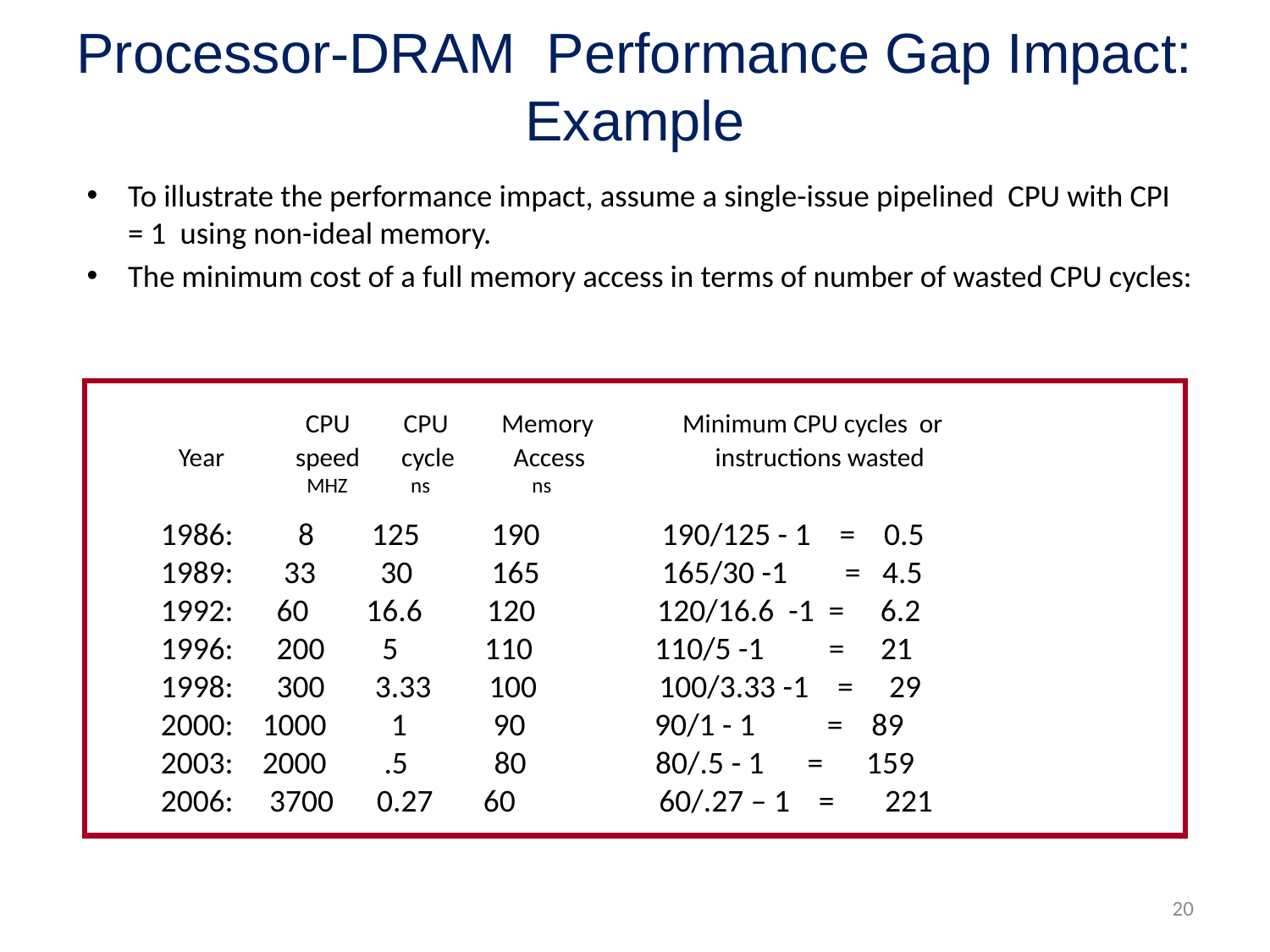

# Processor-DRAM  Performance Gap Impact: Example
To illustrate the performance impact, assume a single-issue pipelined  CPU with CPI = 1  using non-ideal memory.
The minimum cost of a full memory access in terms of number of wasted CPU cycles:

                  CPU         CPU         Memory               Minimum CPU cycles  or
   Year            speed       cycle          Access                      instructions wasted
                              MHZ             ns                     ns

1986:         8        125          190                 190/125 - 1    =    0.5
1989:       33         30           165                 165/30 -1        =   4.5
1992:      60        16.6         120                 120/16.6  -1  =     6.2
1996:      200        5            110                 110/5 -1         =     21
1998:      300       3.33        100                 100/3.33 -1    =     29
2000:    1000         1            90                  90/1 - 1          =    89
2003:    2000        .5            80                  80/.5 - 1      =      159
2006:     3700      0.27       60                    60/.27 – 1    =       221
20